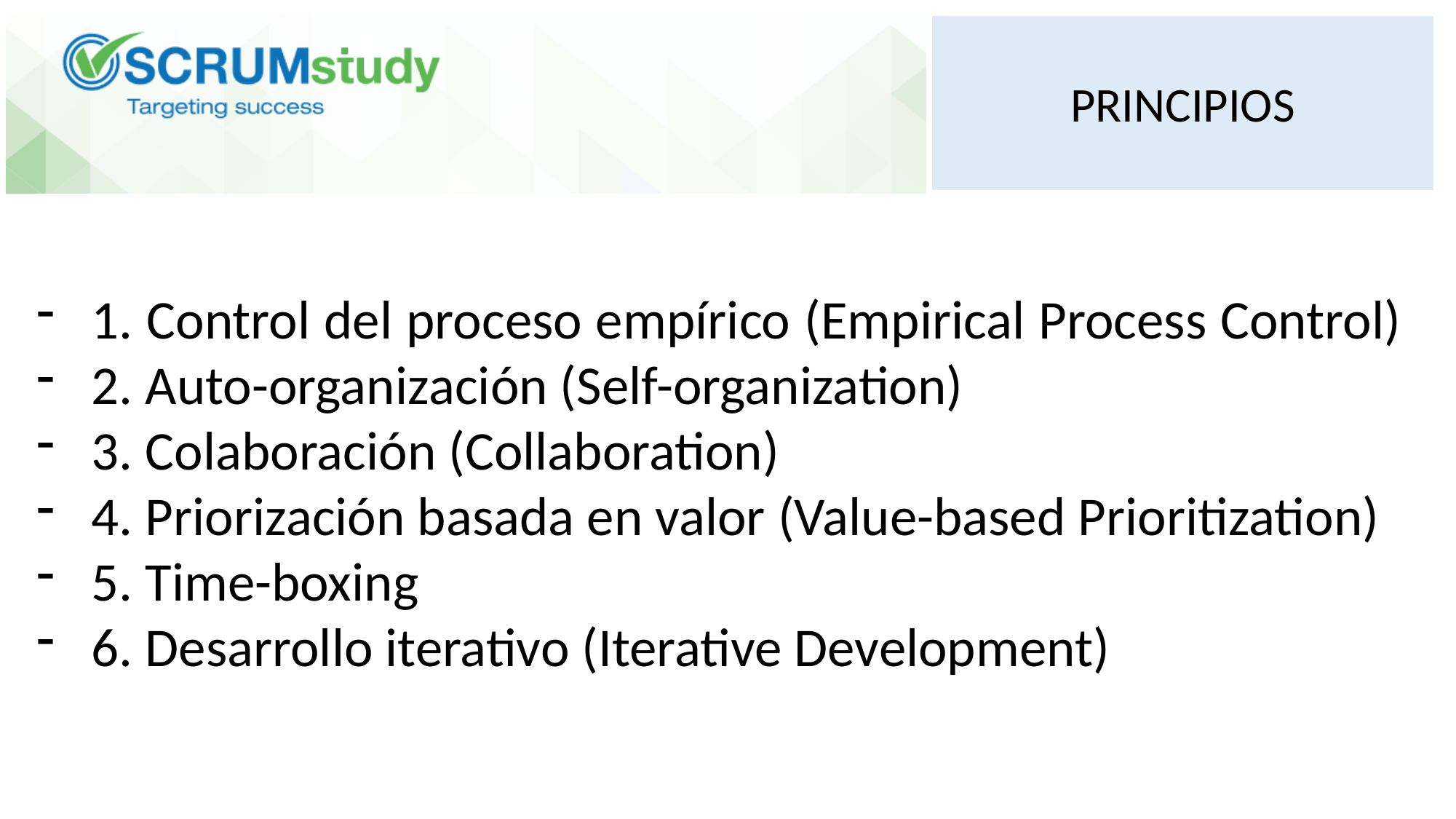

PRINCIPIOS
1. Control del proceso empírico (Empirical Process Control)
2. Auto-organización (Self-organization)
3. Colaboración (Collaboration)
4. Priorización basada en valor (Value-based Prioritization)
5. Time-boxing
6. Desarrollo iterativo (Iterative Development)